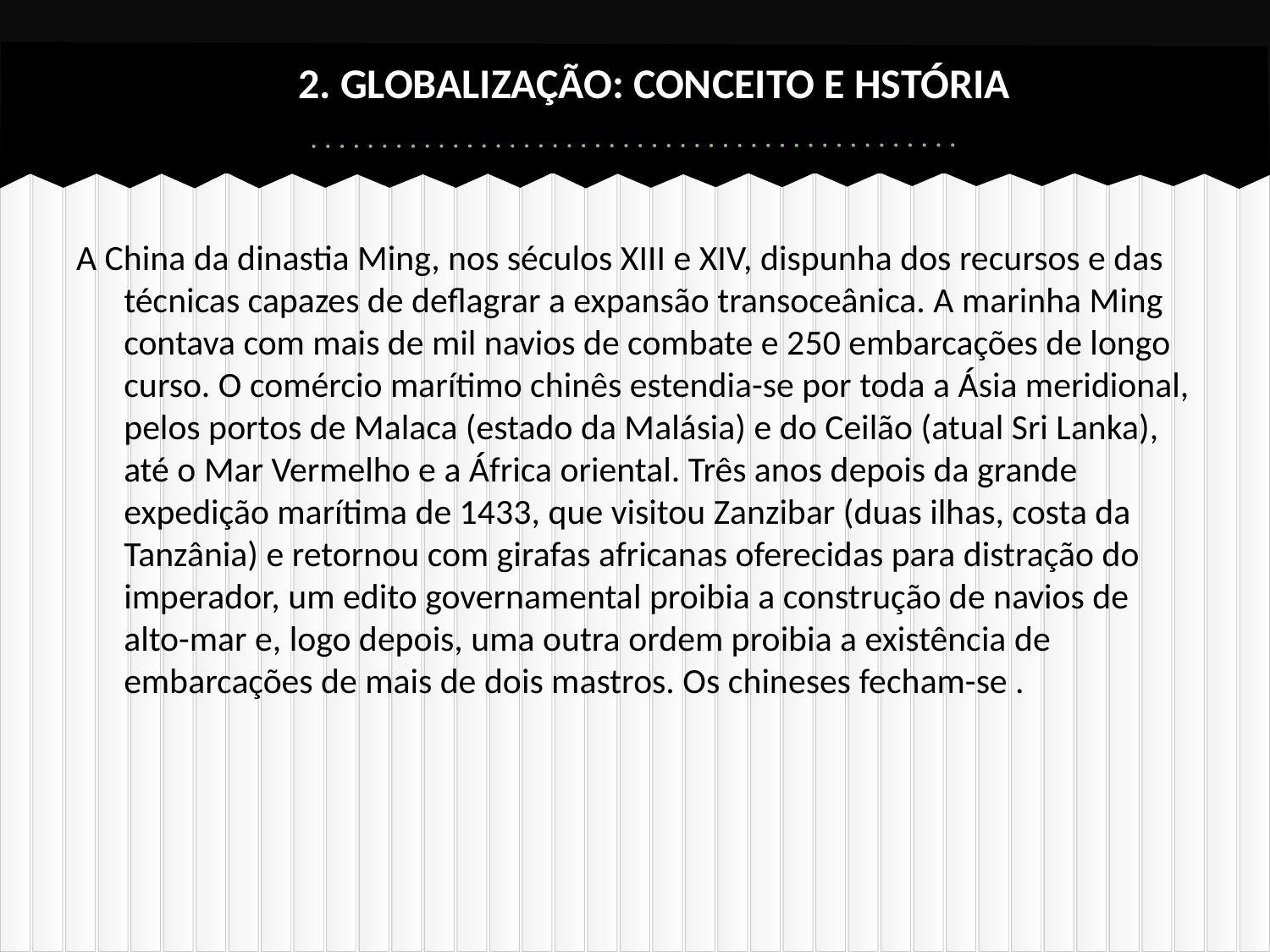

# 2. GLOBALIZAÇÃO: CONCEITO E HSTÓRIA
A China da dinastia Ming, nos séculos XIII e XIV, dispunha dos recursos e das técnicas capazes de deflagrar a expansão transoceânica. A marinha Ming contava com mais de mil navios de combate e 250 embarcações de longo curso. O comércio marítimo chinês estendia-se por toda a Ásia meridional, pelos portos de Malaca (estado da Malásia) e do Ceilão (atual Sri Lanka), até o Mar Vermelho e a África oriental. Três anos depois da grande expedição marítima de 1433, que visitou Zanzibar (duas ilhas, costa da Tanzânia) e retornou com girafas africanas oferecidas para distração do imperador, um edito governamental proibia a construção de navios de alto-mar e, logo depois, uma outra ordem proibia a existência de embarcações de mais de dois mastros. Os chineses fecham-se .